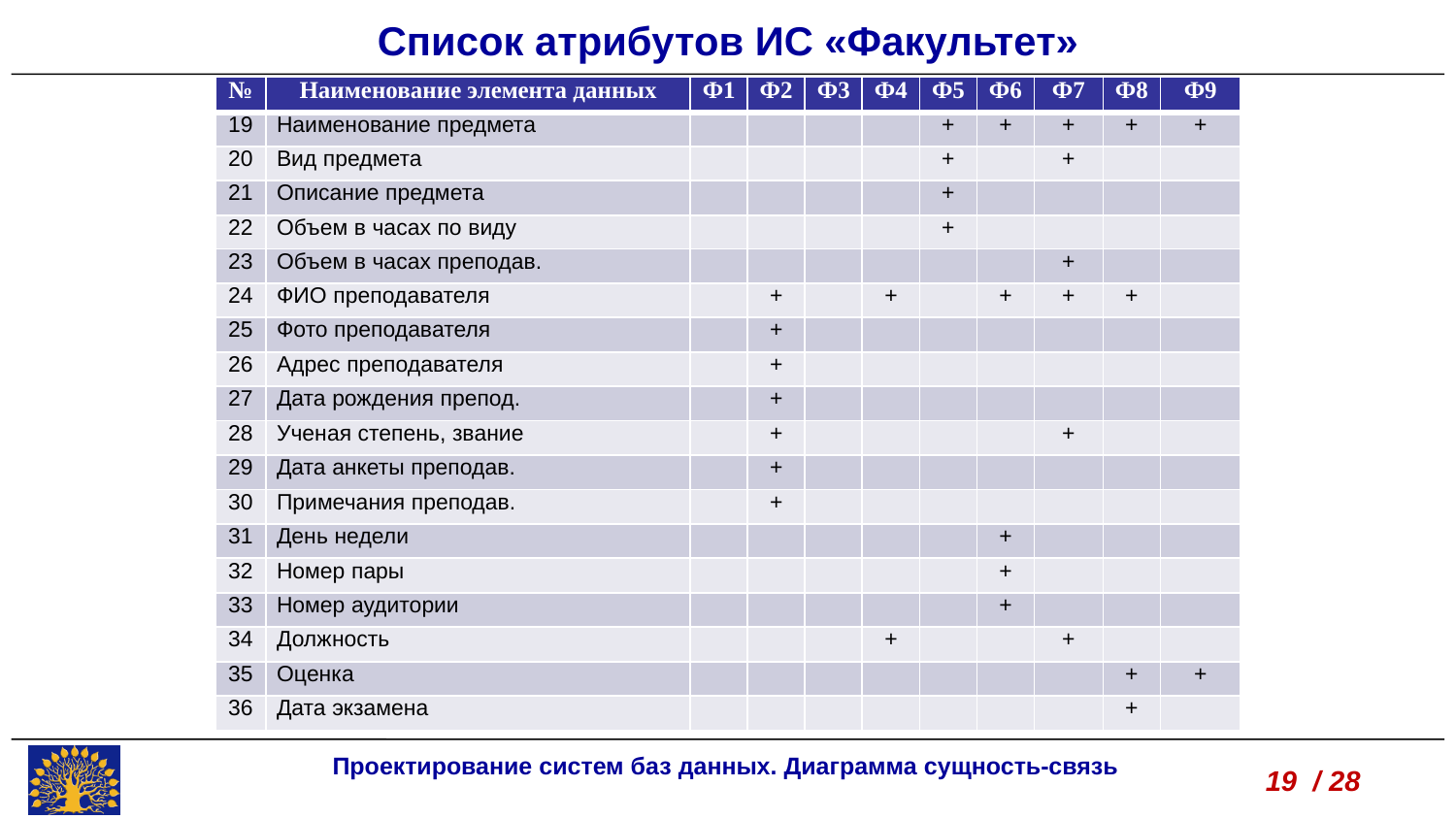

Список атрибутов ИС «Факультет»
| № | Наименование элемента данных | Ф1 | Ф2 | Ф3 | Ф4 | Ф5 | Ф6 | Ф7 | Ф8 | Ф9 |
| --- | --- | --- | --- | --- | --- | --- | --- | --- | --- | --- |
| 19 | Наименование предмета |  |  |  |  | + | + | + | + | + |
| 20 | Вид предмета |  |  |  |  | + |  | + |  |  |
| 21 | Описание предмета |  |  |  |  | + |  |  |  |  |
| 22 | Объем в часах по виду |  |  |  |  | + |  |  |  |  |
| 23 | Объем в часах преподав. |  |  |  |  |  |  | + |  |  |
| 24 | ФИО преподавателя |  | + |  | + |  | + | + | + |  |
| 25 | Фото преподавателя |  | + |  |  |  |  |  |  |  |
| 26 | Адрес преподавателя |  | + |  |  |  |  |  |  |  |
| 27 | Дата рождения препод. |  | + |  |  |  |  |  |  |  |
| 28 | Ученая степень, звание |  | + |  |  |  |  | + |  |  |
| 29 | Дата анкеты преподав. |  | + |  |  |  |  |  |  |  |
| 30 | Примечания преподав. |  | + |  |  |  |  |  |  |  |
| 31 | День недели |  |  |  |  |  | + |  |  |  |
| 32 | Номер пары |  |  |  |  |  | + |  |  |  |
| 33 | Номер аудитории |  |  |  |  |  | + |  |  |  |
| 34 | Должность |  |  |  | + |  |  | + |  |  |
| 35 | Оценка |  |  |  |  |  |  |  | + | + |
| 36 | Дата экзамена |  |  |  |  |  |  |  | + |  |